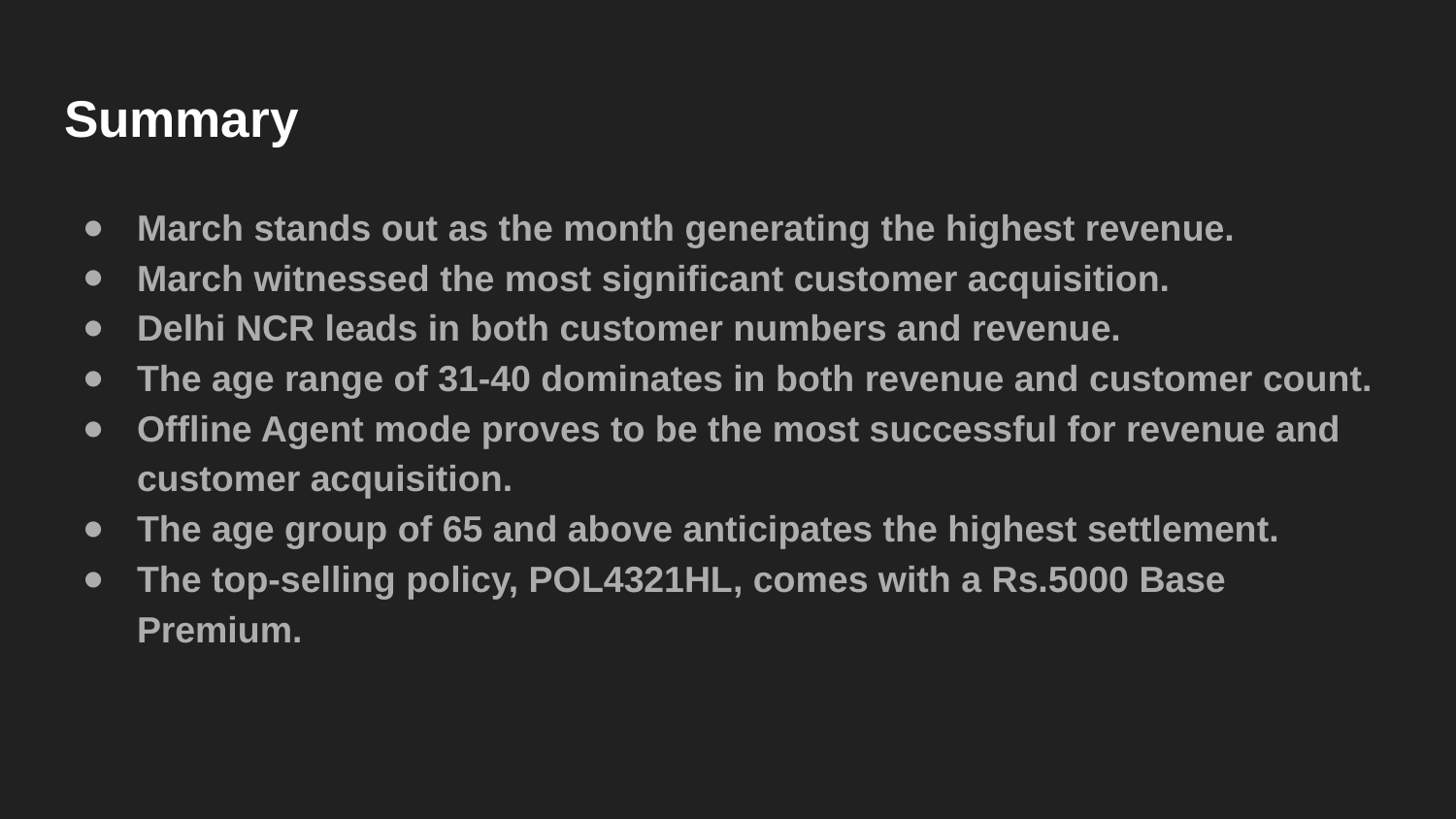

# Summary
March stands out as the month generating the highest revenue.
March witnessed the most significant customer acquisition.
Delhi NCR leads in both customer numbers and revenue.
The age range of 31-40 dominates in both revenue and customer count.
Offline Agent mode proves to be the most successful for revenue and customer acquisition.
The age group of 65 and above anticipates the highest settlement.
The top-selling policy, POL4321HL, comes with a Rs.5000 Base Premium.